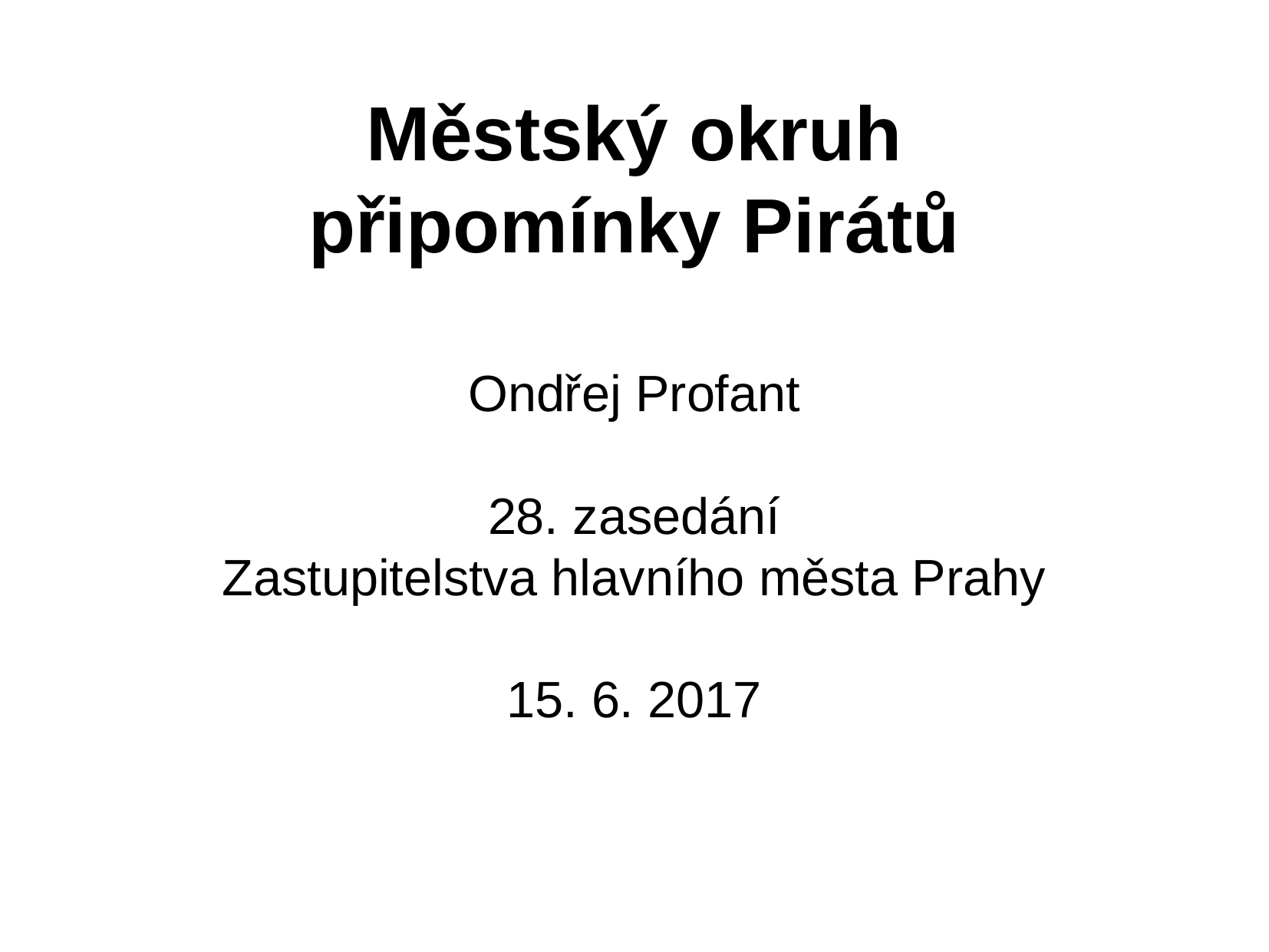

Městský okruh
připomínky Pirátů

Ondřej Profant

28. zasedání
Zastupitelstva hlavního města Prahy

15. 6. 2017